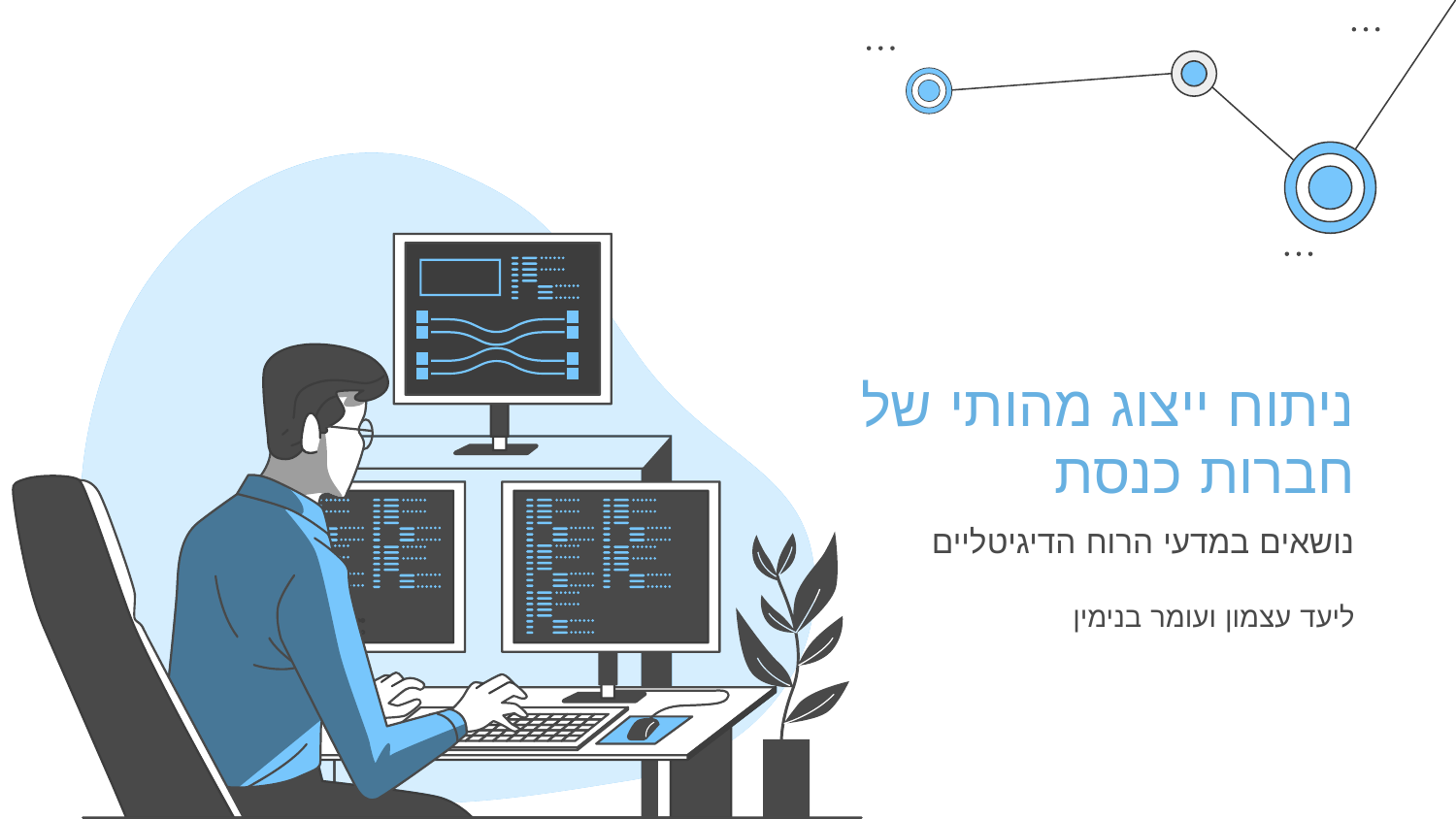

ניתוח ייצוג מהותי של חברות כנסת

נושאים במדעי הרוח הדיגיטליים

ליעד עצמון ועומר בנימין